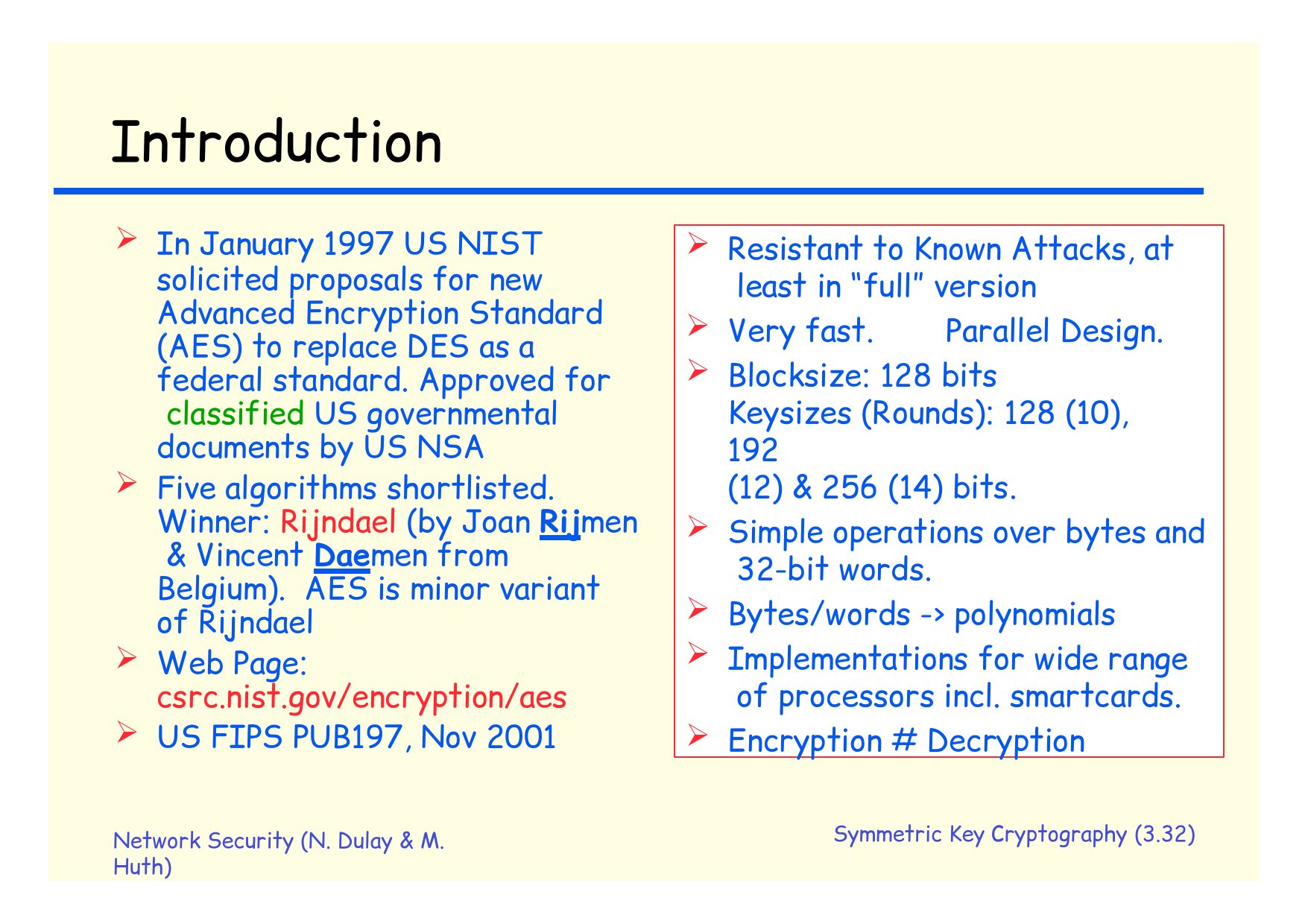

# Introduction
Resistant to Known Attacks, at  least in “full” version
Very fast.	Parallel Design.
Blocksize: 128 bits
Keysizes (Rounds): 128 (10), 192
(12) & 256 (14) bits.
Simple operations over bytes and  32-bit words.
Bytes/words -> polynomials
Implementations for wide range  of processors incl. smartcards.
Encryption # Decryption
In January 1997 US NIST
solicited proposals for new  Advanced Encryption Standard  (AES) to replace DES as a  federal standard. Approved for  classified US governmental  documents by US NSA
Five algorithms shortlisted.  Winner: Rijndael (by Joan Rijmen  & Vincent Daemen from Belgium).  AES is minor variant of Rijndael
Web Page:  csrc.nist.gov/encryption/aes
US FIPS PUB197, Nov 2001
Symmetric Key Cryptography (3.32)
Network Security (N. Dulay & M.
Huth)